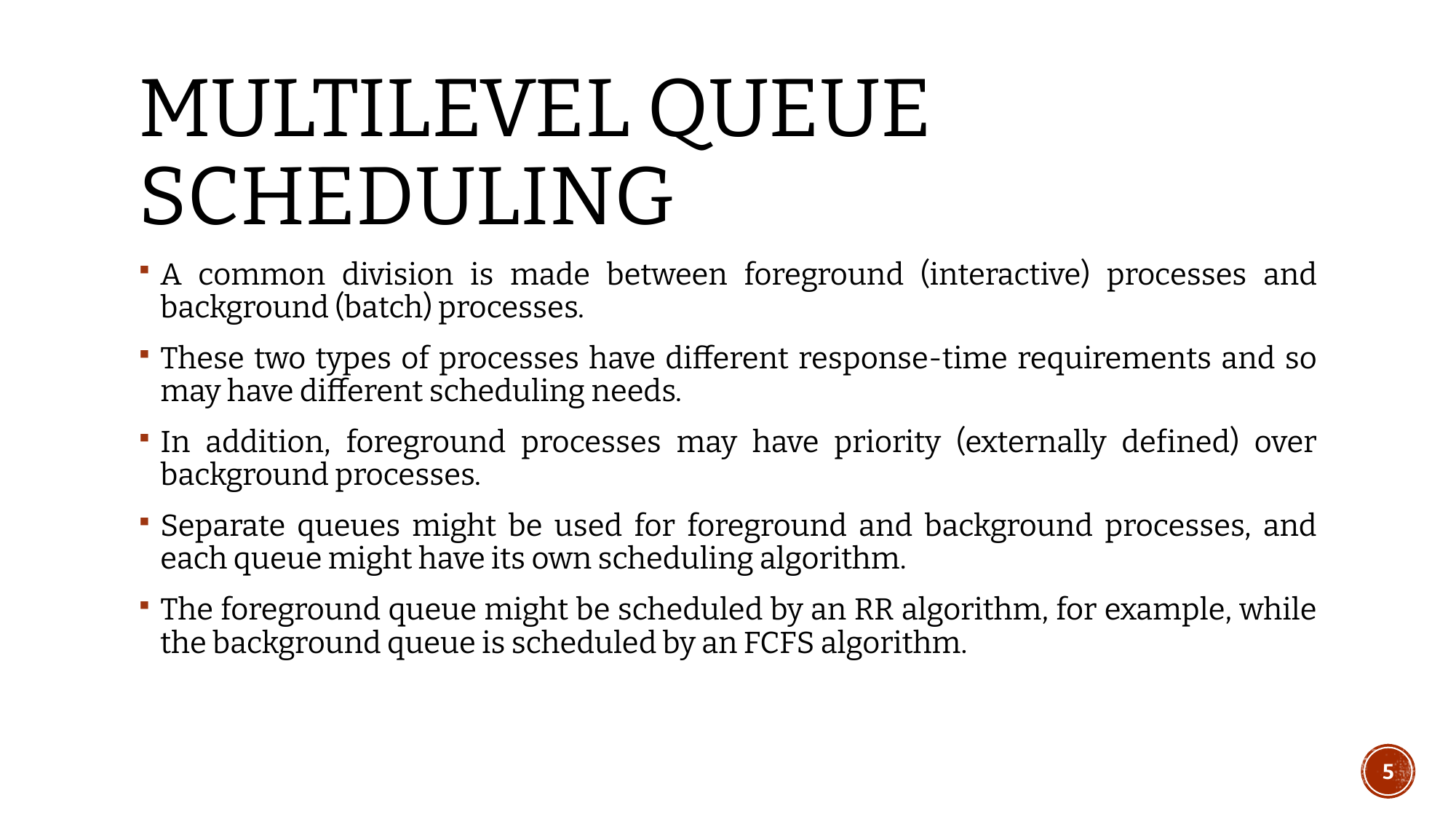

# Multilevel Queue Scheduling
A common division is made between foreground (interactive) processes and background (batch) processes.
These two types of processes have different response-time requirements and so may have different scheduling needs.
In addition, foreground processes may have priority (externally defined) over background processes.
Separate queues might be used for foreground and background processes, and each queue might have its own scheduling algorithm.
The foreground queue might be scheduled by an RR algorithm, for example, while the background queue is scheduled by an FCFS algorithm.
5